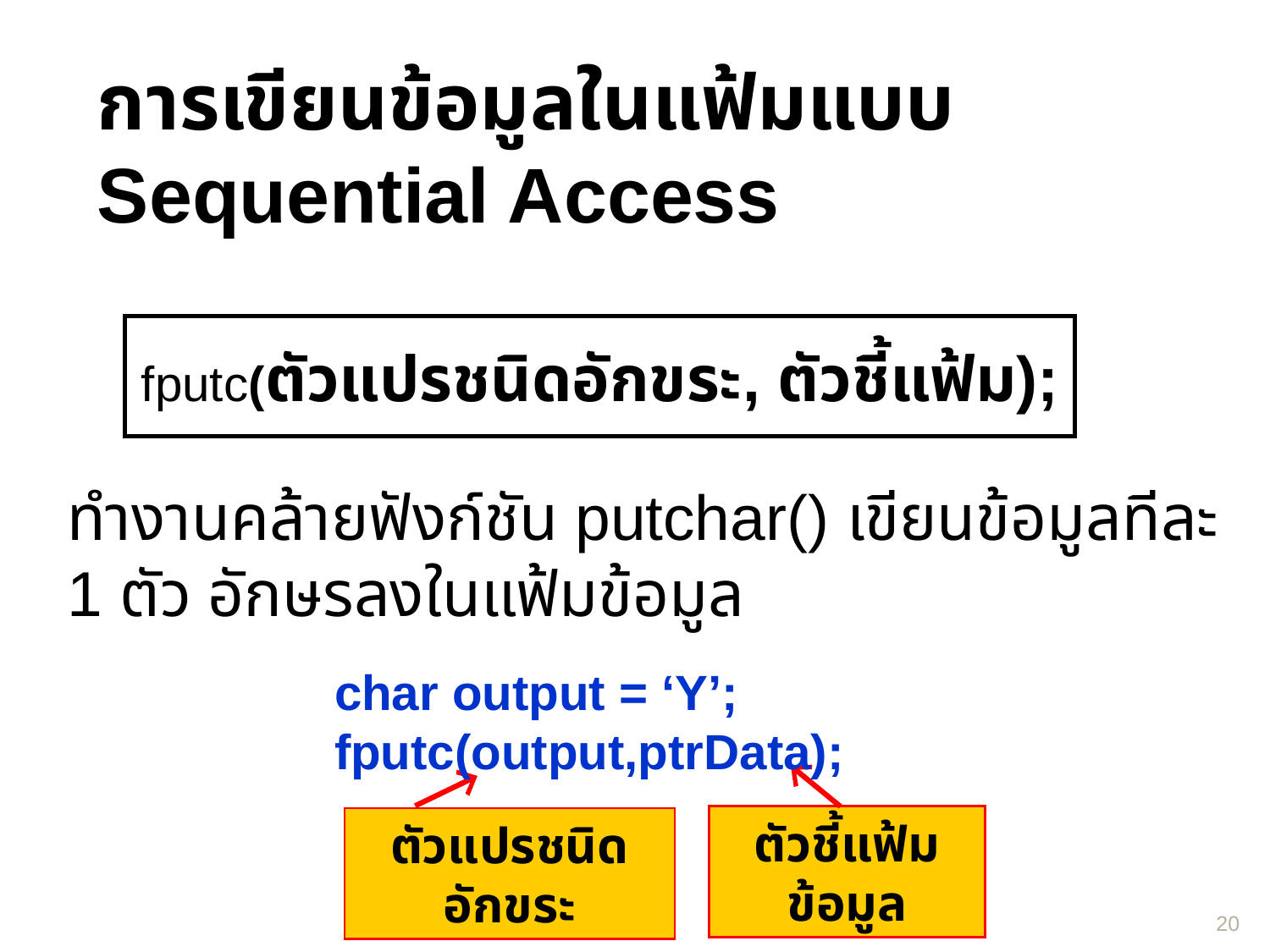

การเขียนข้อมูลในแฟ้มแบบ Sequential Access
fputc(ตัวแปรชนิดอักขระ, ตัวชี้แฟ้ม);
ทำงานคล้ายฟังก์ชัน putchar() เขียนข้อมูลทีละ 1 ตัว อักษรลงในแฟ้มข้อมูล
	char output = ‘Y’;
        	fputc(output,ptrData);

ตัวชี้แฟ้มข้อมูล

ตัวแปรชนิดอักขระ
20